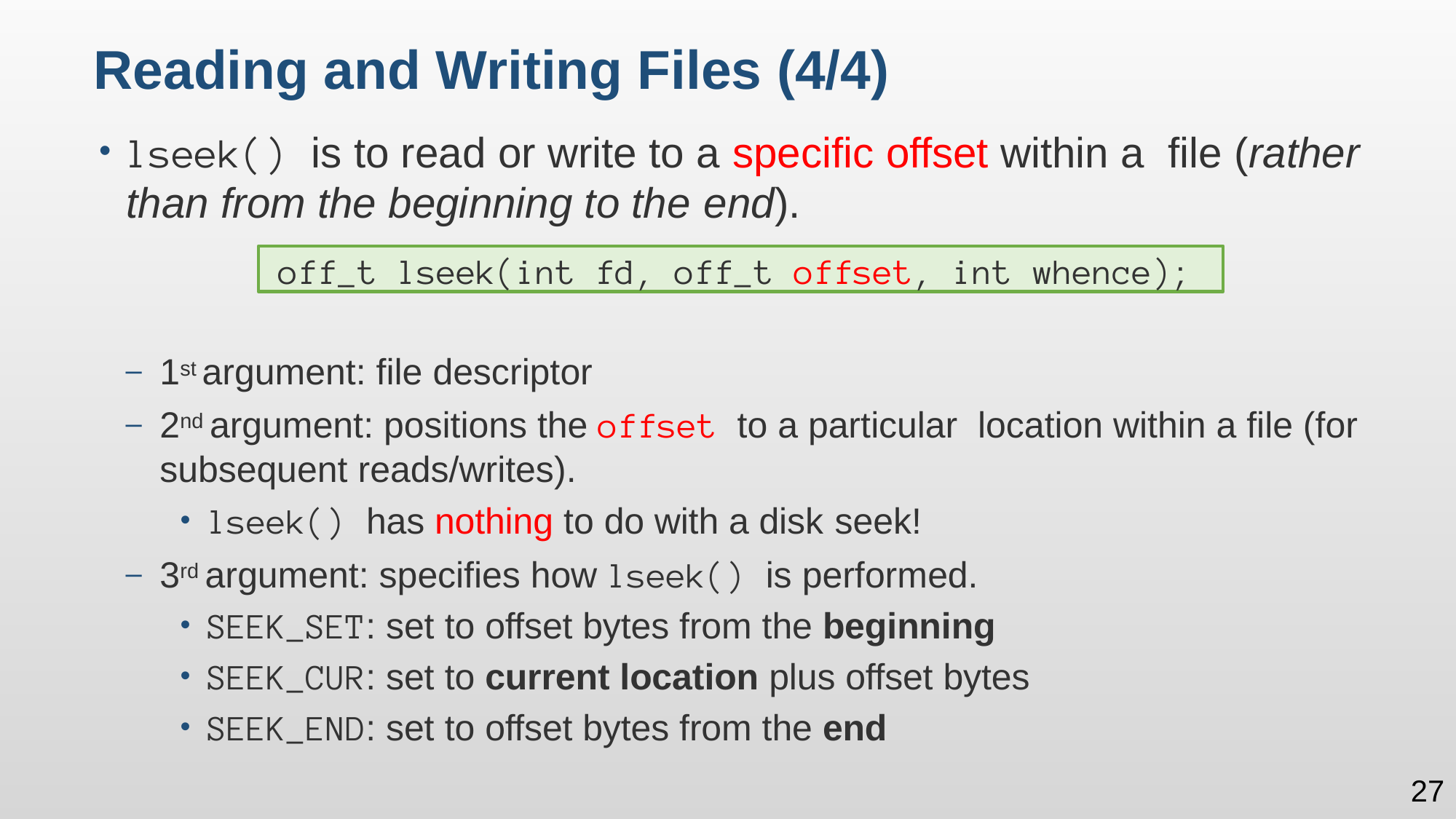

Reading and Writing Files (4/4)
lseek() is to read or write to a specific offset within a  file (rather than from the beginning to the end).

1st argument: file descriptor
2nd argument: positions the offset to a particular  location within a file (for subsequent reads/writes).
lseek() has nothing to do with a disk seek!
3rd argument: specifies how lseek() is performed.
SEEK_SET: set to offset bytes from the beginning
SEEK_CUR: set to current location plus offset bytes
SEEK_END: set to offset bytes from the end

off_t lseek(int fd, off_t offset, int whence);
27